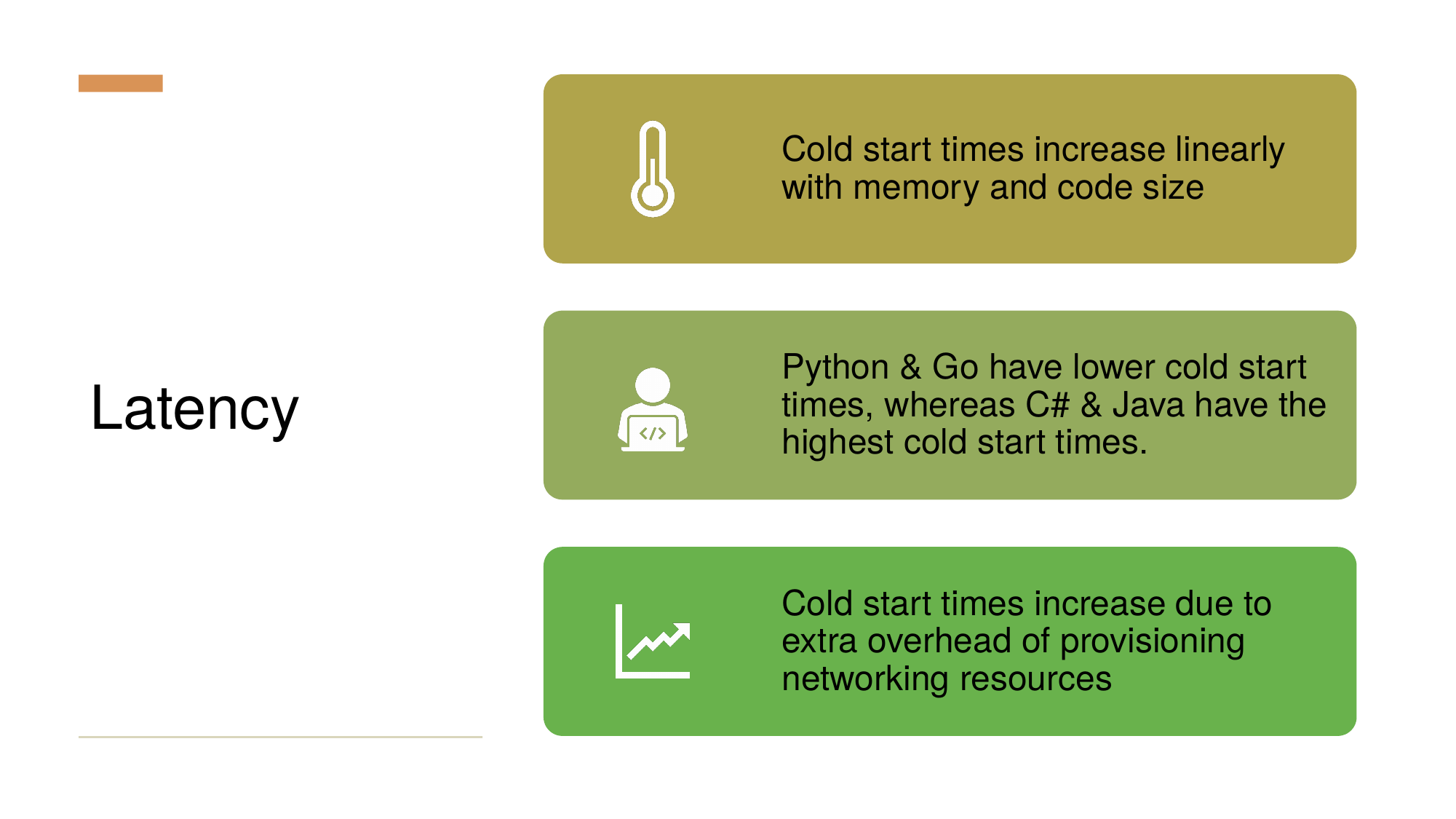

Cold start times increase linearly with memory and code size
Python & Go have lower cold start times, whereas C# & Java have the highest cold start times.
Cold start times increase due to extra overhead of provisioning networking resources
# Latency